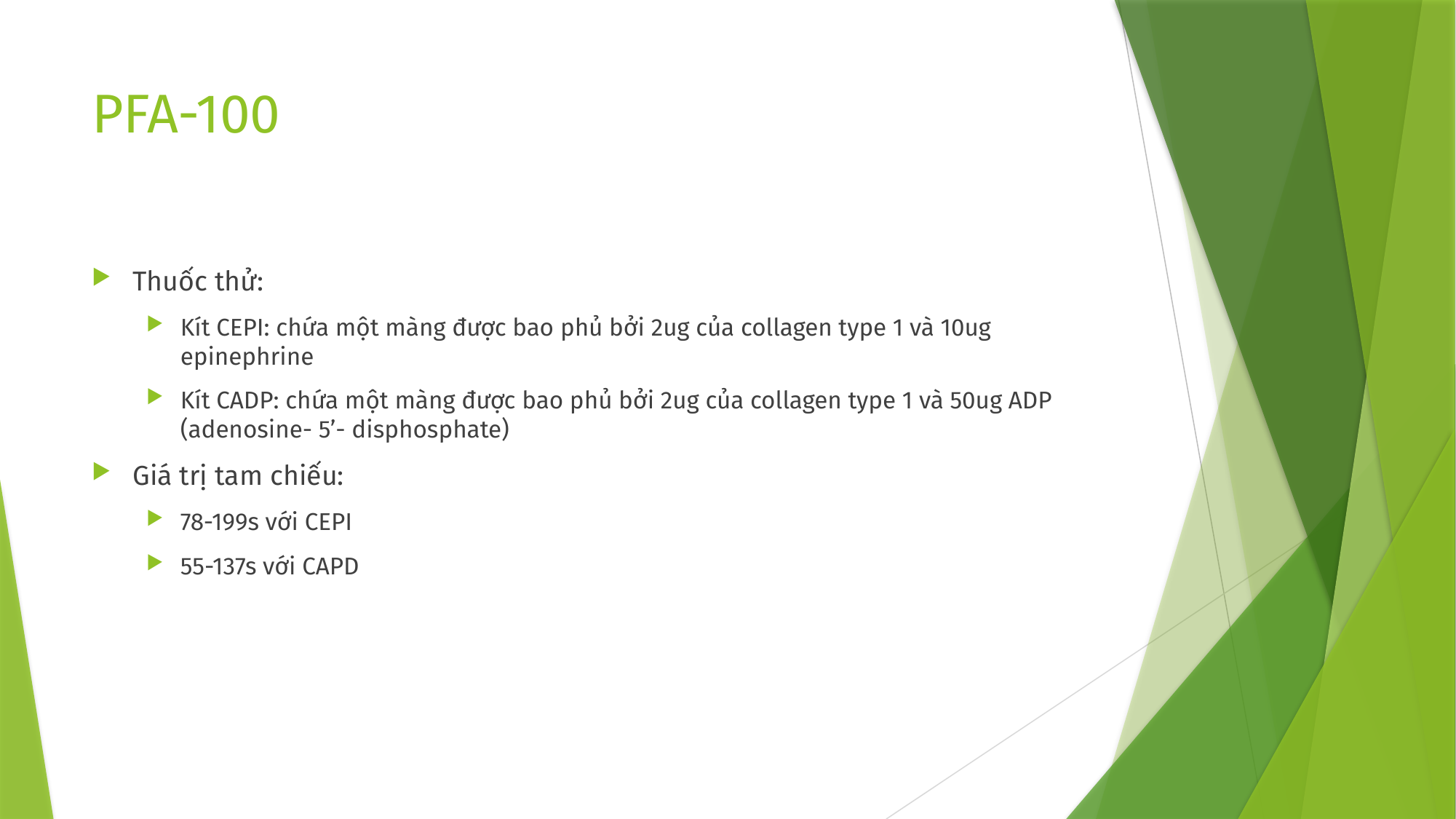

# PFA-100
Thuốc thử:
Kít CEPI: chứa một màng được bao phủ bởi 2ug của collagen type 1 và 10ug epinephrine
Kít CADP: chứa một màng được bao phủ bởi 2ug của collagen type 1 và 50ug ADP (adenosine- 5’- disphosphate)
Giá trị tam chiếu:
78-199s với CEPI
55-137s với CAPD